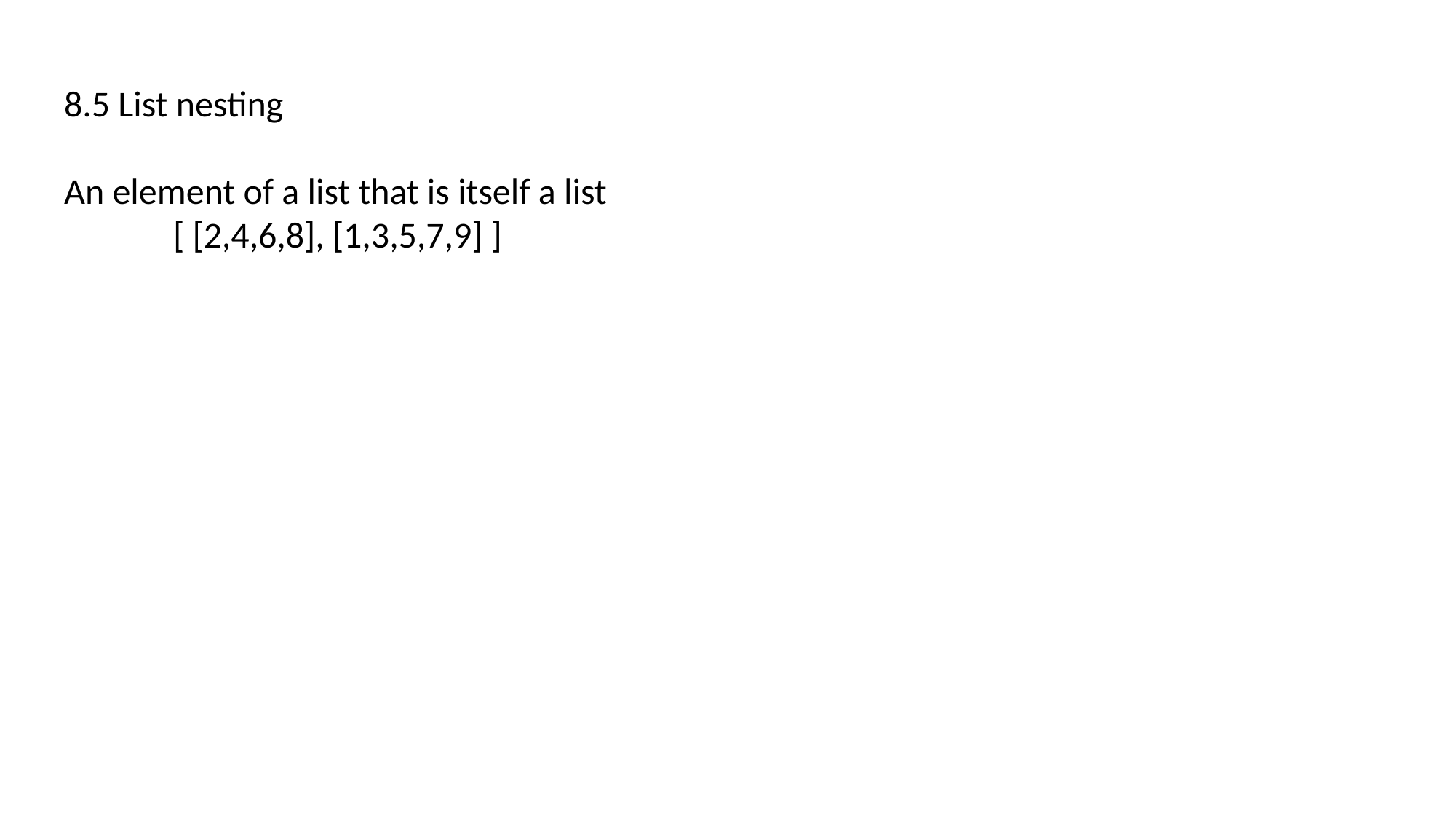

8.5 List nesting

An element of a list that is itself a list
	[ [2,4,6,8], [1,3,5,7,9] ]